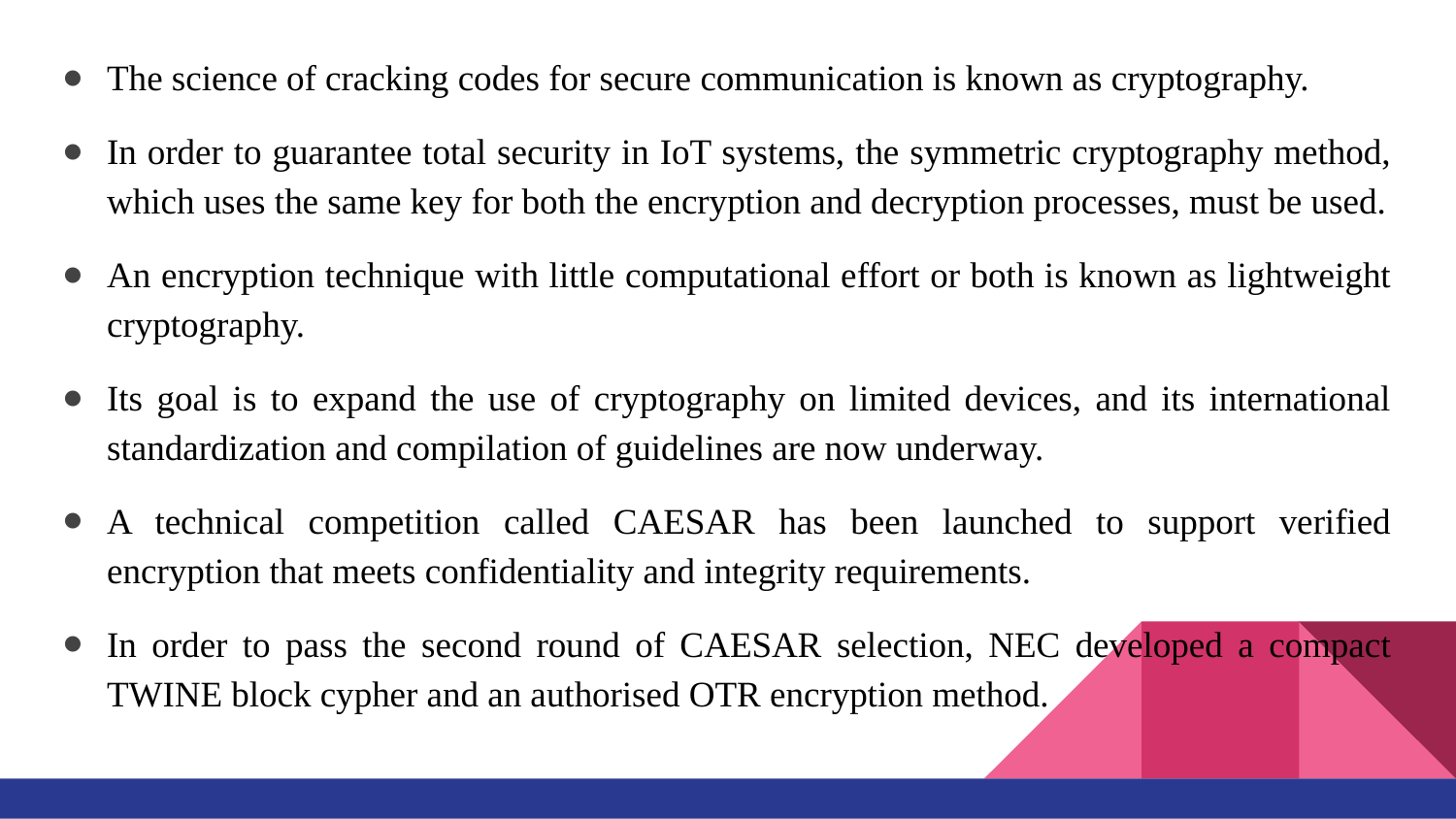

The science of cracking codes for secure communication is known as cryptography.
In order to guarantee total security in IoT systems, the symmetric cryptography method, which uses the same key for both the encryption and decryption processes, must be used.
An encryption technique with little computational effort or both is known as lightweight cryptography.
Its goal is to expand the use of cryptography on limited devices, and its international standardization and compilation of guidelines are now underway.
A technical competition called CAESAR has been launched to support verified encryption that meets confidentiality and integrity requirements.
In order to pass the second round of CAESAR selection, NEC developed a compact TWINE block cypher and an authorised OTR encryption method.